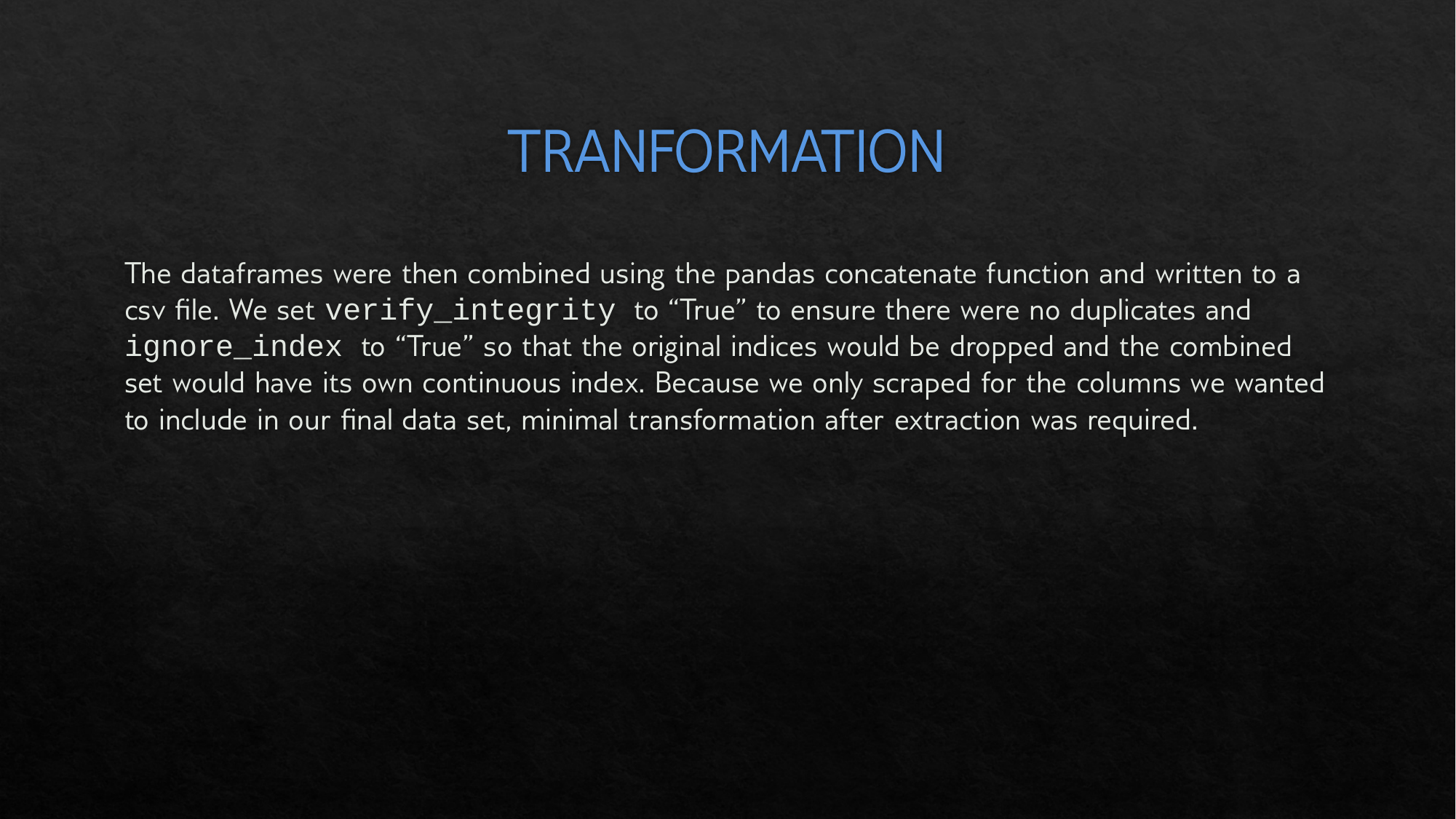

# TRANFORMATION
The dataframes were then combined using the pandas concatenate function and written to a csv file. We set verify_integrity to “True” to ensure there were no duplicates and ignore_index to “True” so that the original indices would be dropped and the combined set would have its own continuous index. Because we only scraped for the columns we wanted to include in our final data set, minimal transformation after extraction was required.